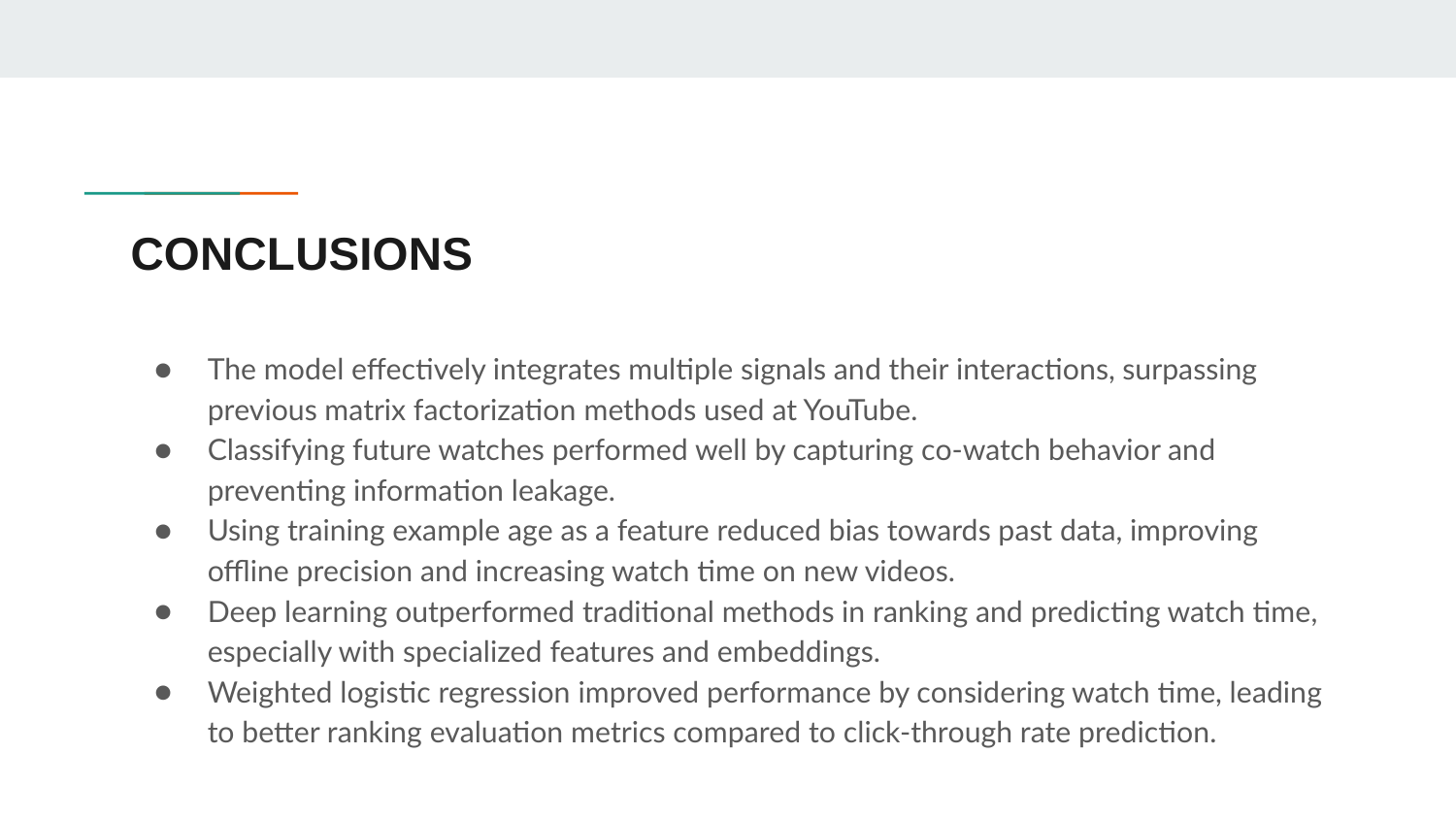

# CONCLUSIONS
The model effectively integrates multiple signals and their interactions, surpassing previous matrix factorization methods used at YouTube.
Classifying future watches performed well by capturing co-watch behavior and preventing information leakage.
Using training example age as a feature reduced bias towards past data, improving offline precision and increasing watch time on new videos.
Deep learning outperformed traditional methods in ranking and predicting watch time, especially with specialized features and embeddings.
Weighted logistic regression improved performance by considering watch time, leading to better ranking evaluation metrics compared to click-through rate prediction.